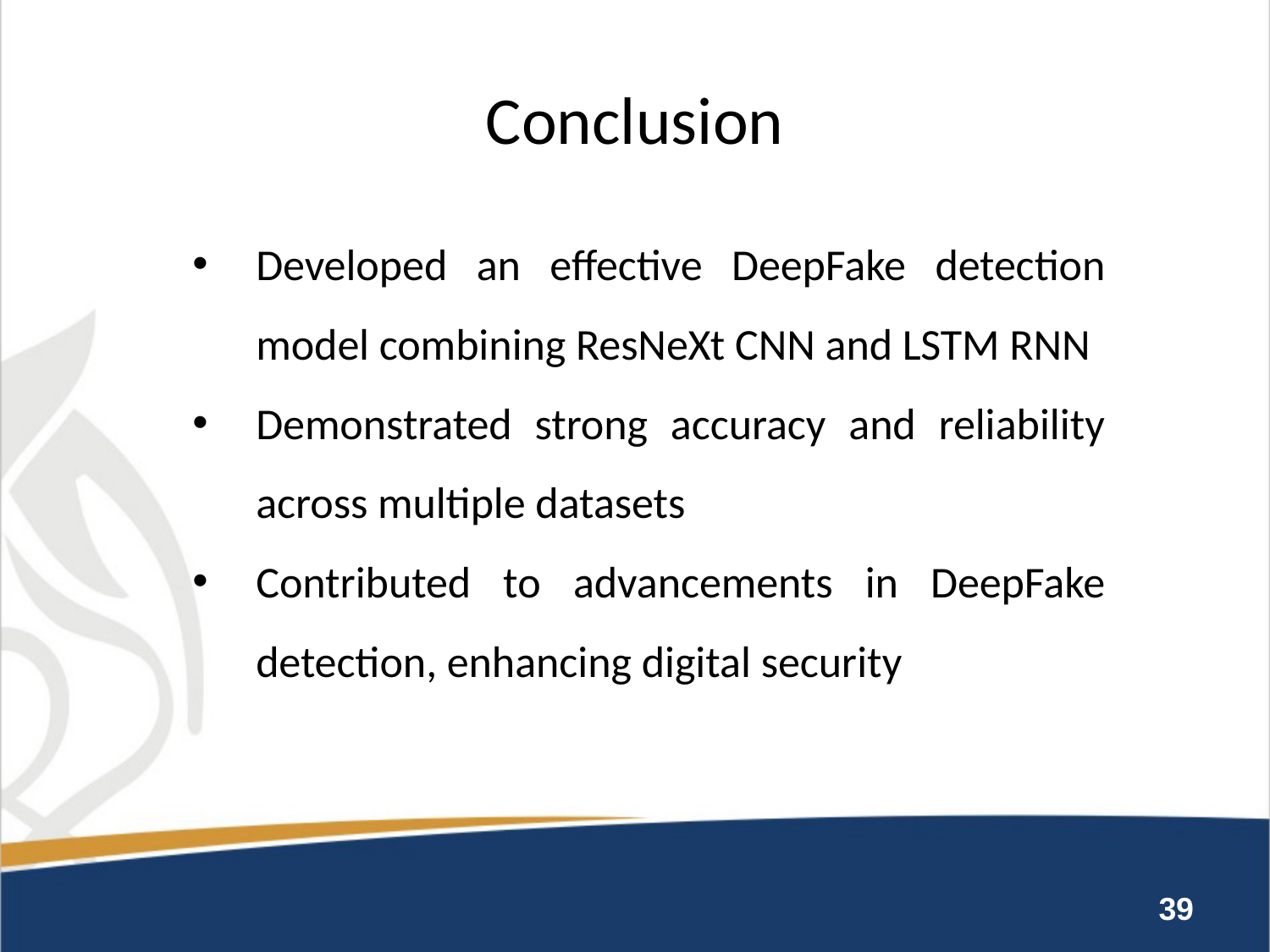

# Conclusion
Developed an effective DeepFake detection model combining ResNeXt CNN and LSTM RNN
Demonstrated strong accuracy and reliability across multiple datasets
Contributed to advancements in DeepFake detection, enhancing digital security
39